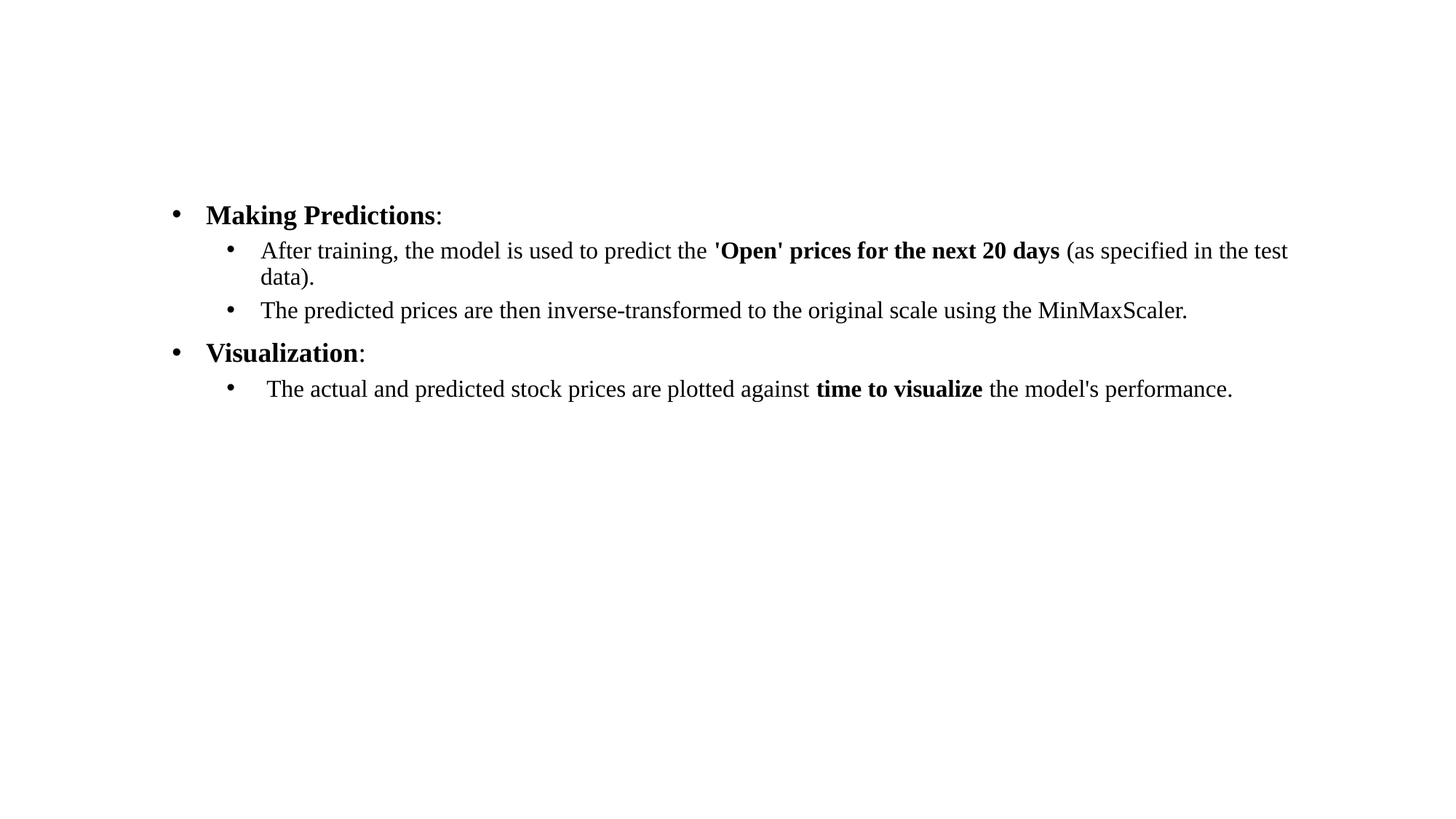

Making Predictions:
After training, the model is used to predict the 'Open' prices for the next 20 days (as specified in the test data).
The predicted prices are then inverse-transformed to the original scale using the MinMaxScaler.
Visualization:
 The actual and predicted stock prices are plotted against time to visualize the model's performance.